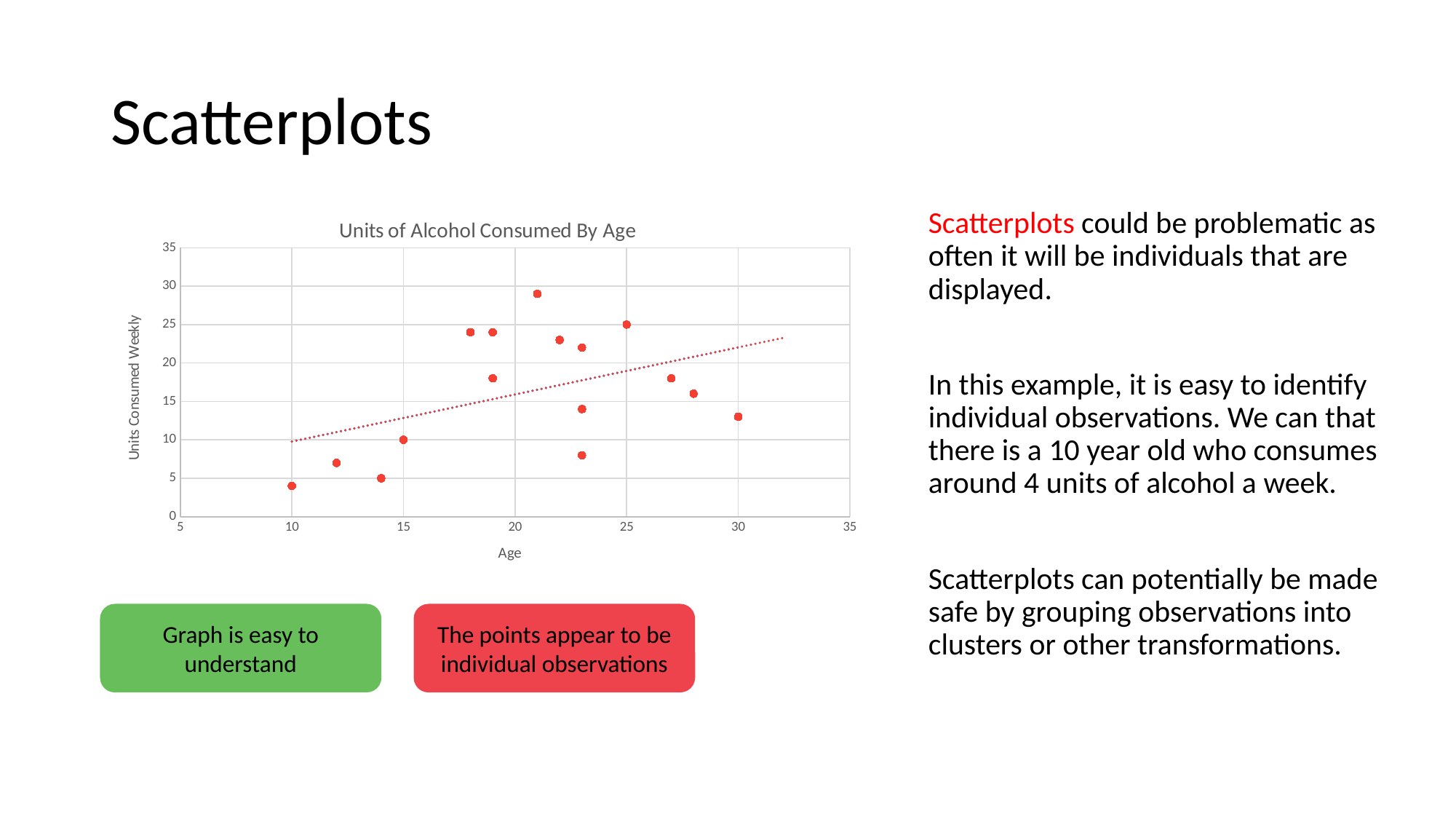

# Scatterplots

### Chart: Units of Alcohol Consumed By Age

| Category | Units |
|---|---|
Scatterplots could be problematic as often it will be individuals that are displayed.

In this example, it is easy to identify individual observations. We can that there is a 10 year old who consumes around 4 units of alcohol a week.

Scatterplots can potentially be made safe by grouping observations into clusters or other transformations.
Graph is easy to understand
The points appear to be individual observations